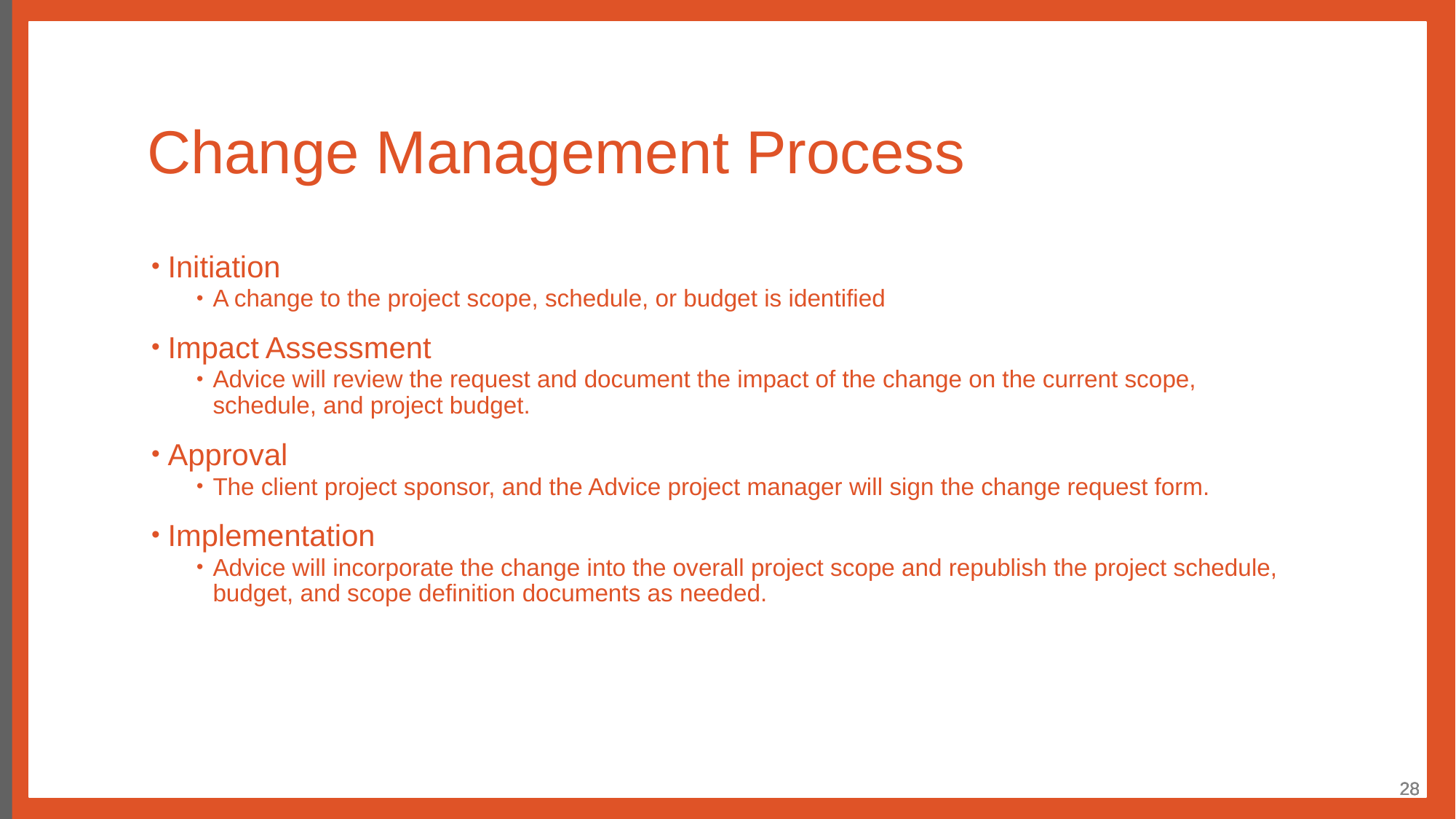

# Change Management Process
Initiation
A change to the project scope, schedule, or budget is identified
Impact Assessment
Advice will review the request and document the impact of the change on the current scope, schedule, and project budget.
Approval
The client project sponsor, and the Advice project manager will sign the change request form.
Implementation
Advice will incorporate the change into the overall project scope and republish the project schedule, budget, and scope definition documents as needed.